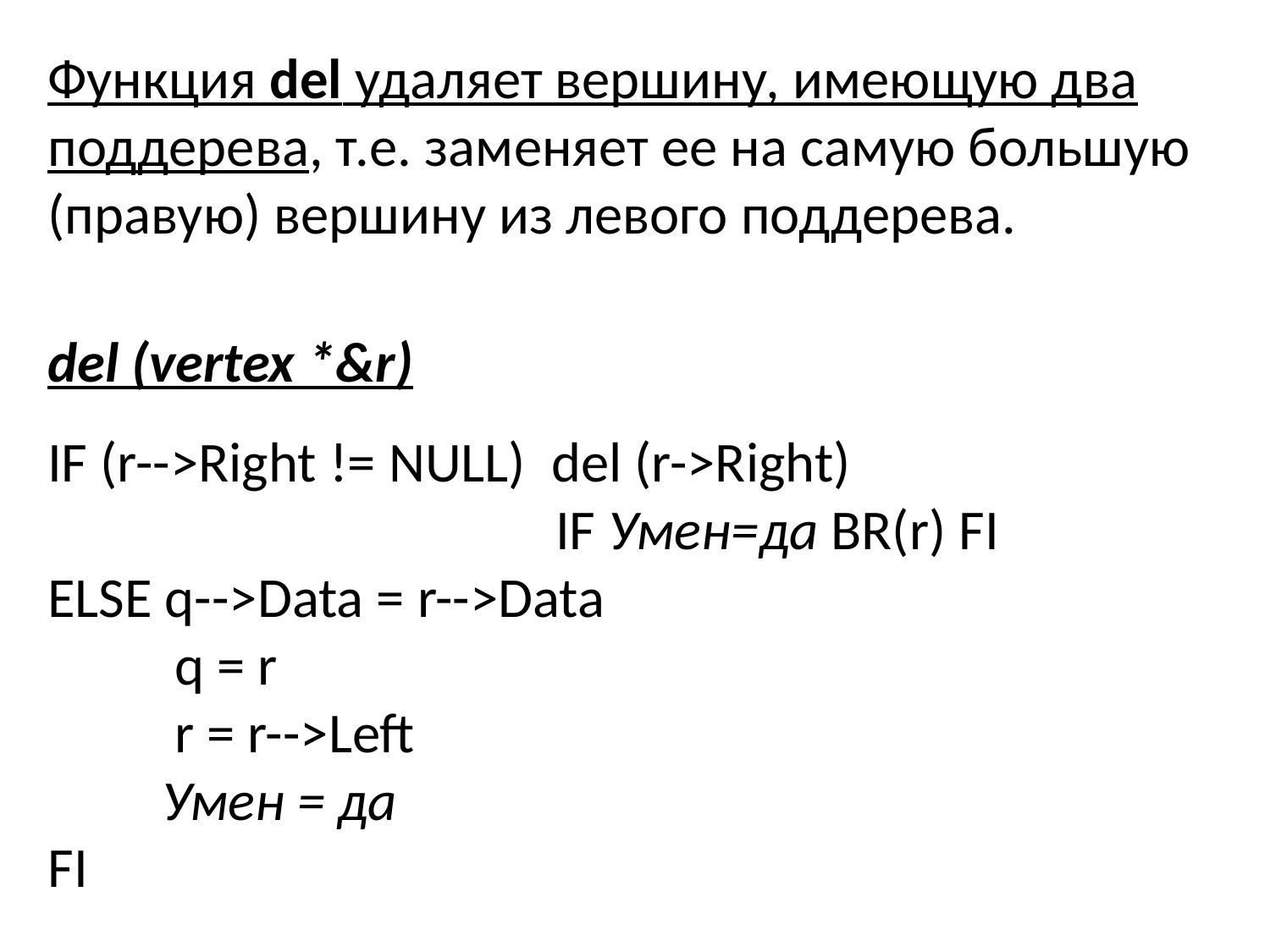

Функция del удаляет вершину, имеющую два поддерева, т.е. заменяет ее на самую большую (правую) вершину из левого поддерева.

del (vertex *&r)
IF (r-->Right != NULL)  del (r->Right)
                                        IF Умен=да BR(r) FI
ELSE q-->Data = r-->Data
          q = r
          r = r-->Left
         Умен = да
FI